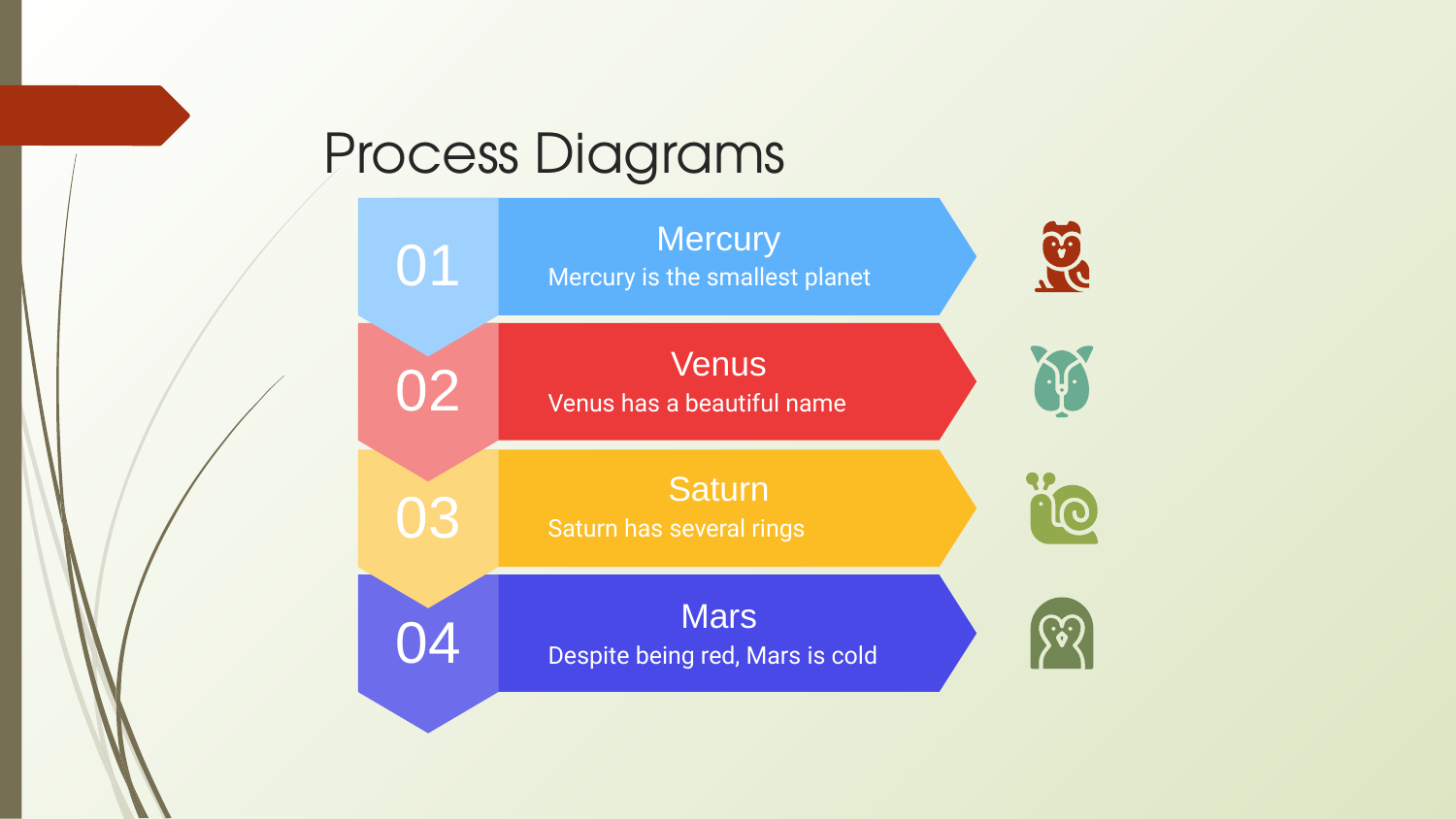

# Process Diagrams
01

Mercury

Mercury is the smallest planet

02

Venus

Venus has a beautiful name

03
Saturn

Saturn has several rings
04

Mars

Despite being red, Mars is cold